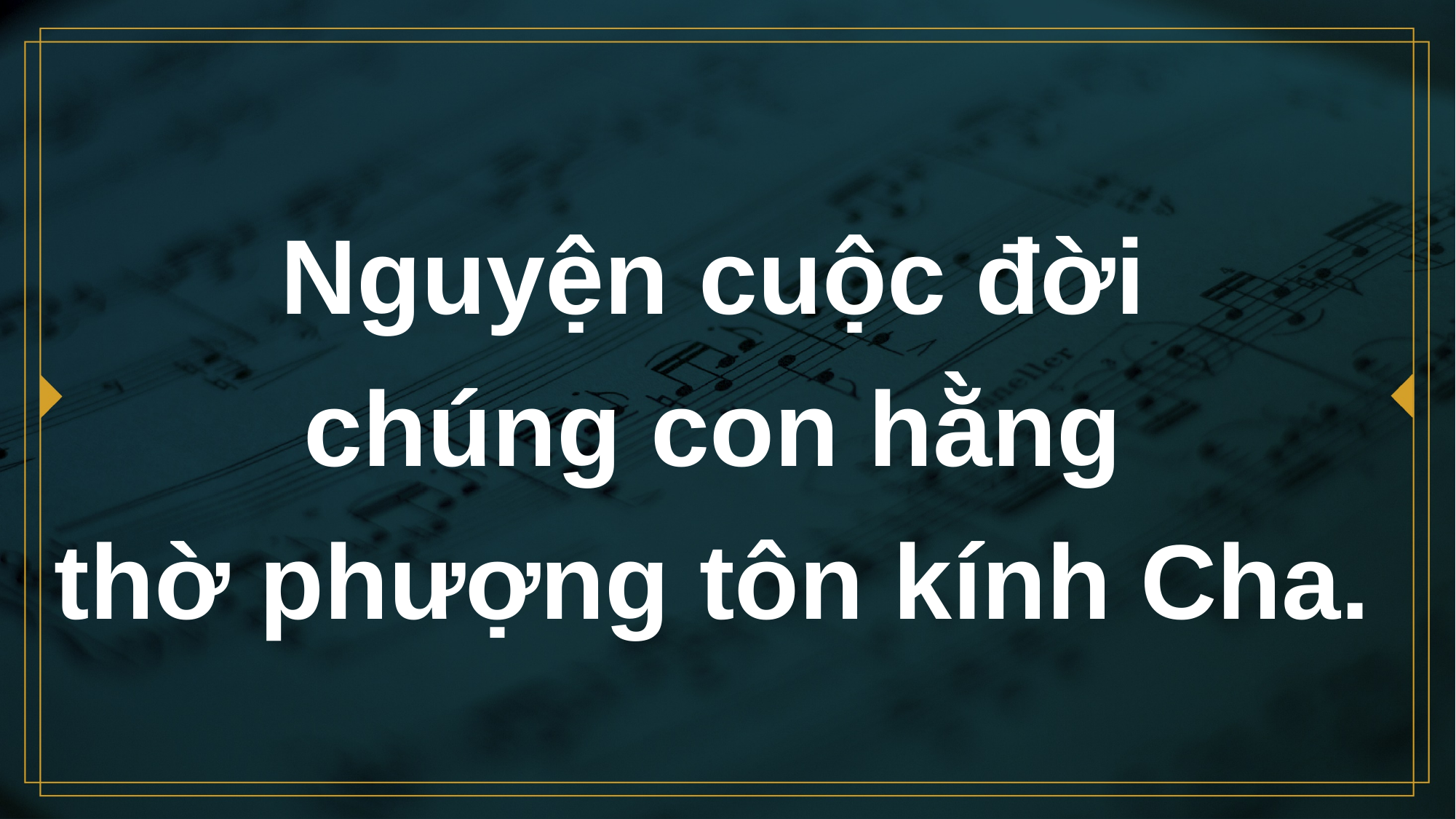

# Nguyện cuộc đời chúng con hằng thờ phượng tôn kính Cha.